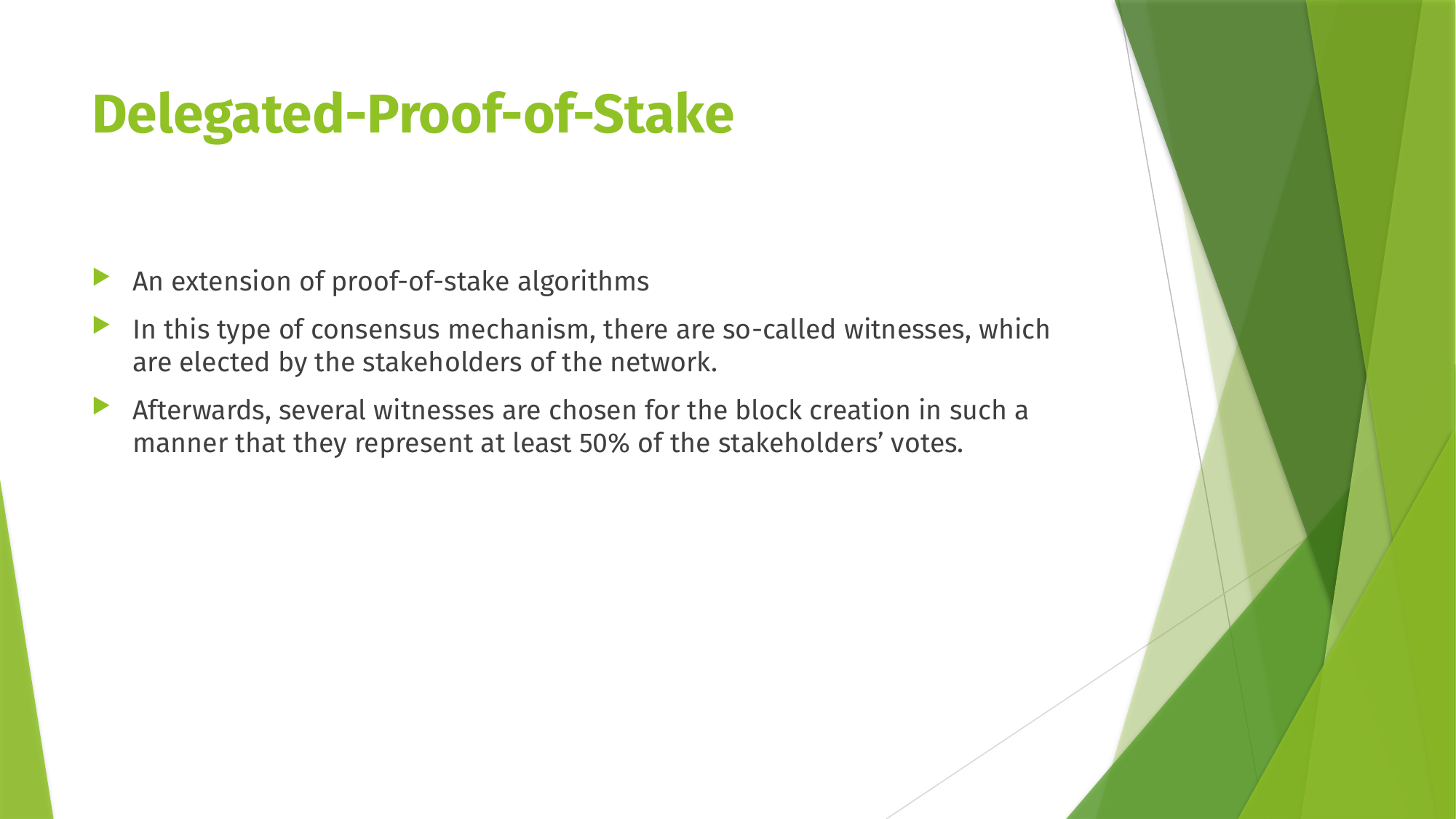

# Delegated-Proof-of-Stake
An extension of proof-of-stake algorithms
In this type of consensus mechanism, there are so-called witnesses, which are elected by the stakeholders of the network.
Afterwards, several witnesses are chosen for the block creation in such a manner that they represent at least 50% of the stakeholders’ votes.